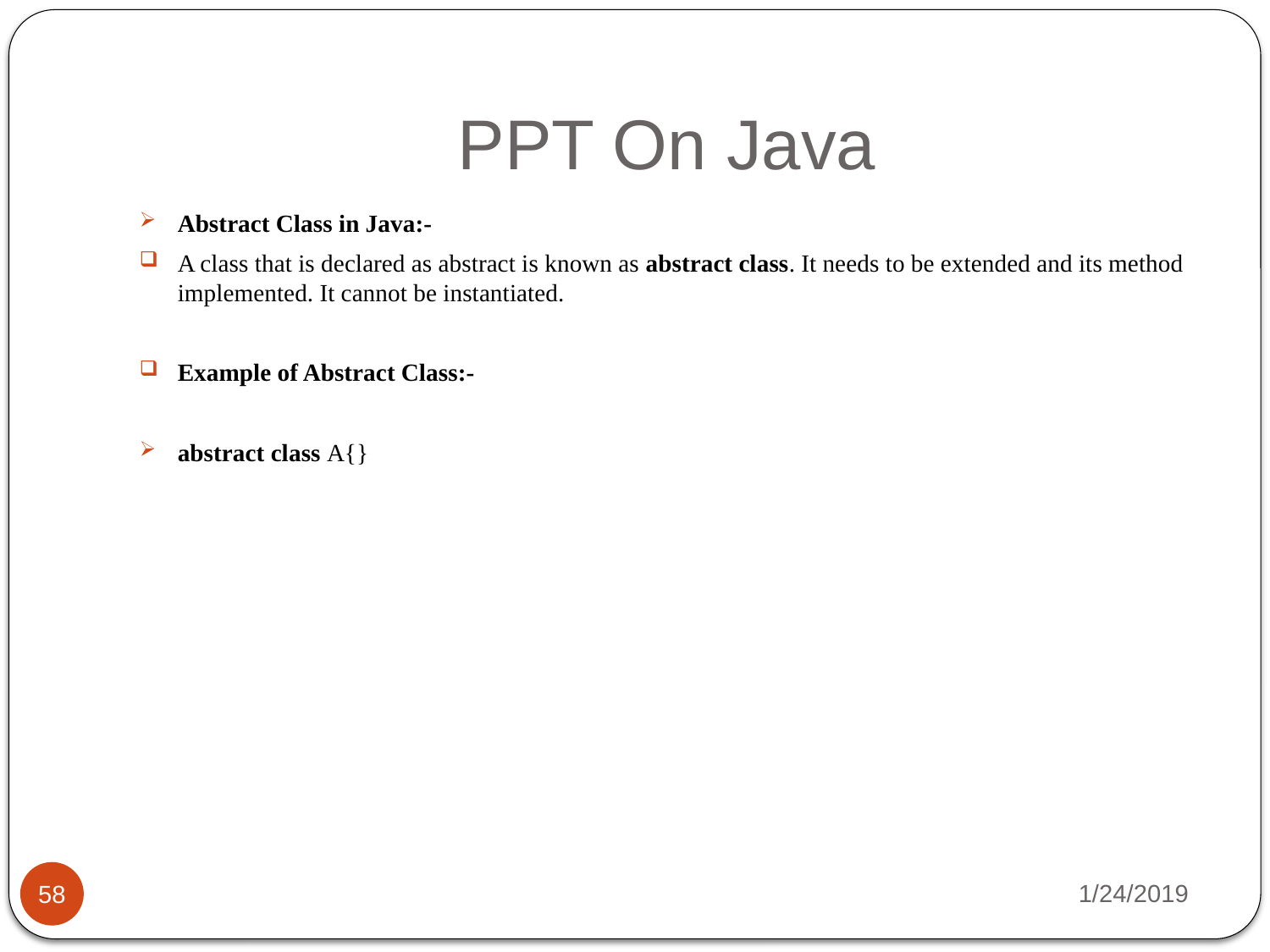

# PPT On Java
Abstract Class in Java:-
A class that is declared as abstract is known as abstract class. It needs to be extended and its method implemented. It cannot be instantiated.

Example of Abstract Class:-

abstract class A{}

1/24/2019
58